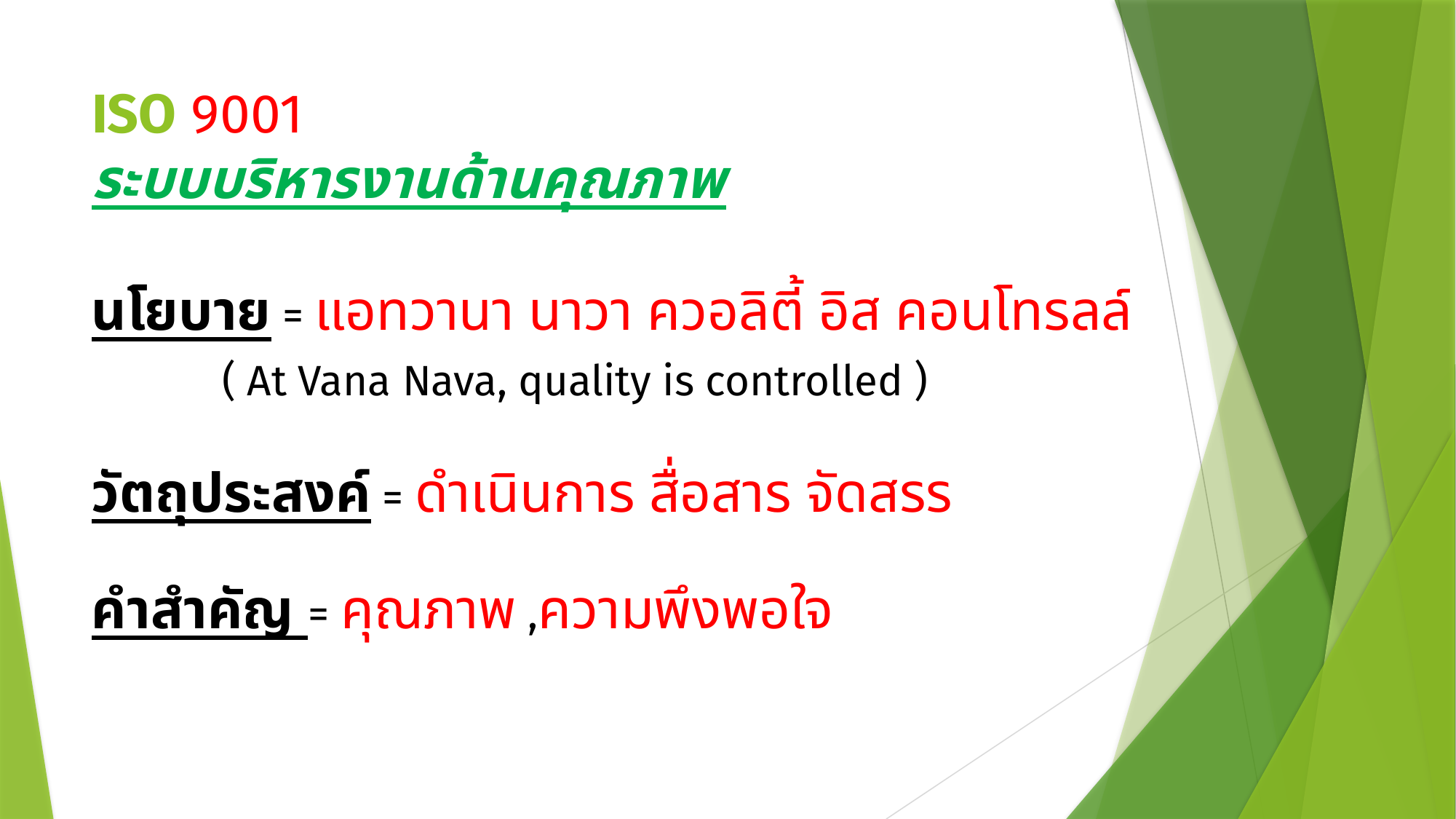

# ISO 9001 ระบบบริหารงานด้านคุณภาพ
นโยบาย = แอทวานา นาวา ควอลิตี้ อิส คอนโทรลล์
         ( At Vana Nava, quality is controlled )

วัตถุประสงค์ = ดำเนินการ สื่อสาร จัดสรร

คำสำคัญ = คุณภาพ ,ความพึงพอใจ